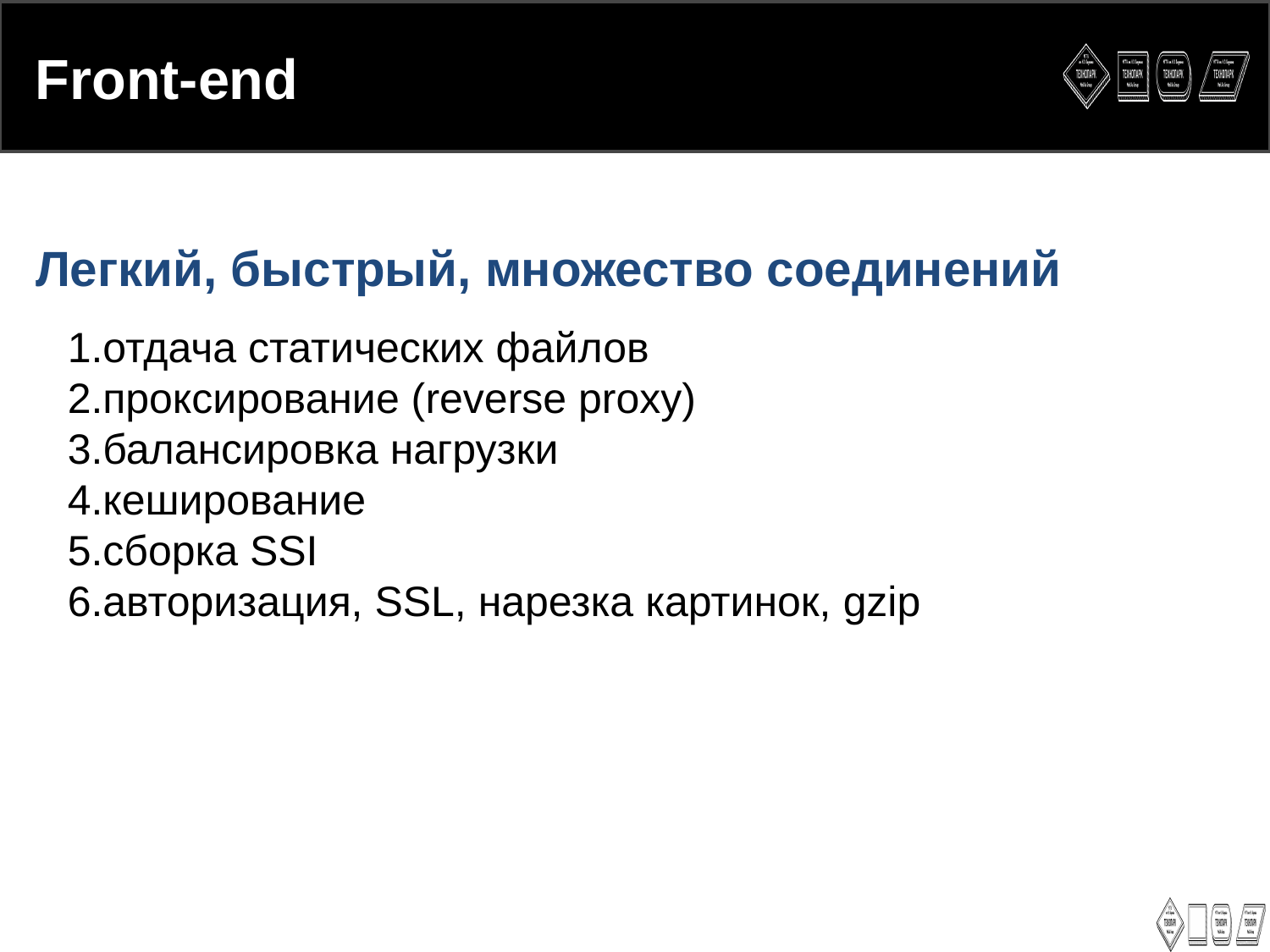

28
Front-end
Легкий, быстрый, множество соединений
отдача статических файлов
проксирование (reverse proxy)
балансировка нагрузки
кеширование
сборка SSI
авторизация, SSL, нарезка картинок, gzip